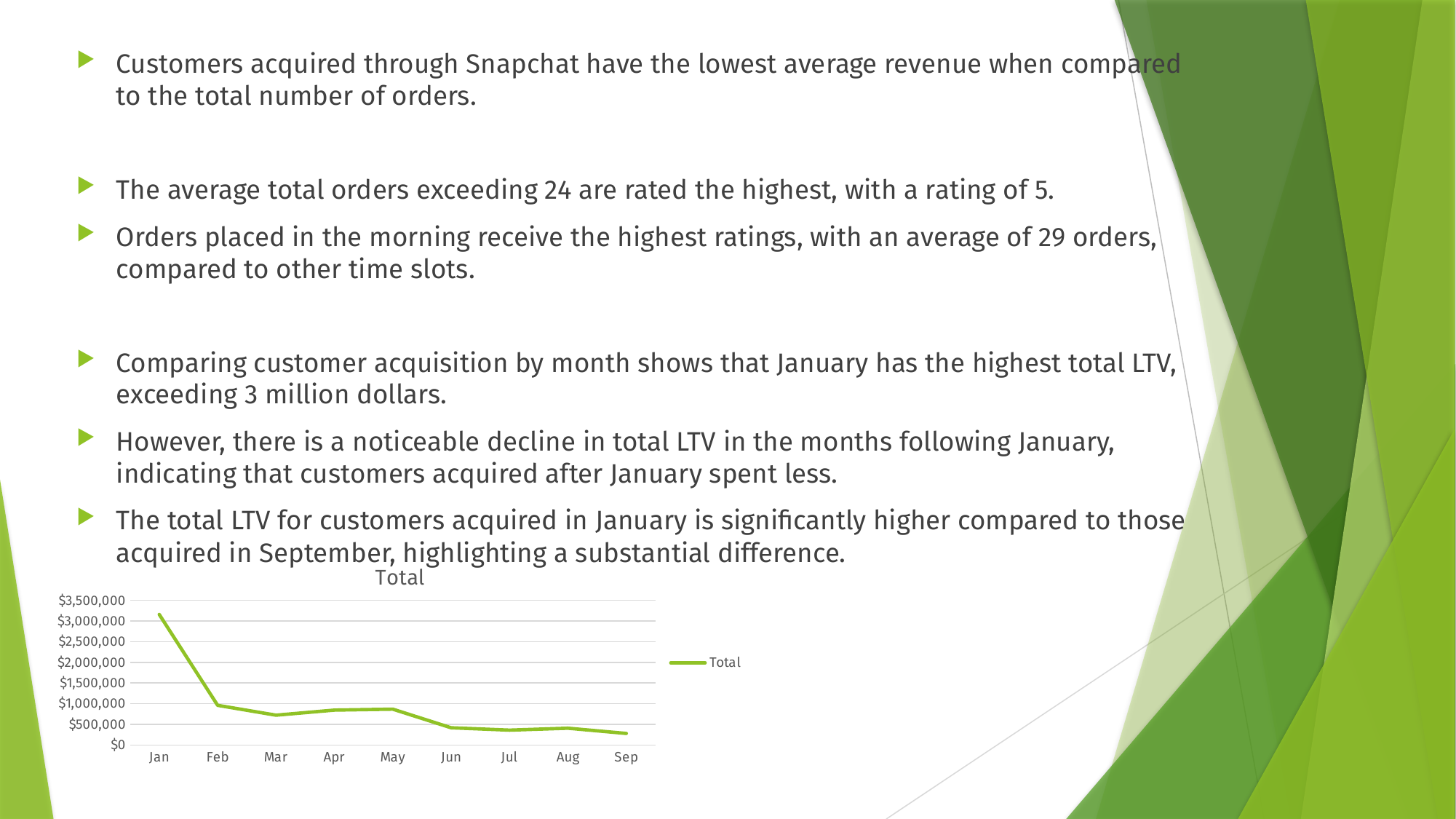

Customers acquired through Snapchat have the lowest average revenue when compared to the total number of orders.

The average total orders exceeding 24 are rated the highest, with a rating of 5.
Orders placed in the morning receive the highest ratings, with an average of 29 orders, compared to other time slots.

Comparing customer acquisition by month shows that January has the highest total LTV, exceeding 3 million dollars.
However, there is a noticeable decline in total LTV in the months following January, indicating that customers acquired after January spent less.
The total LTV for customers acquired in January is significantly higher compared to those acquired in September, highlighting a substantial difference.

### Chart:

| Category | Total |
|---|---|
| Jan | 3158980.0 |
| Feb | 959248.0 |
| Mar | 720661.0 |
| Apr | 843312.0 |
| May | 866277.0 |
| Jun | 415290.0 |
| Jul | 358170.0 |
| Aug | 404876.0 |
| Sep | 278035.0 |